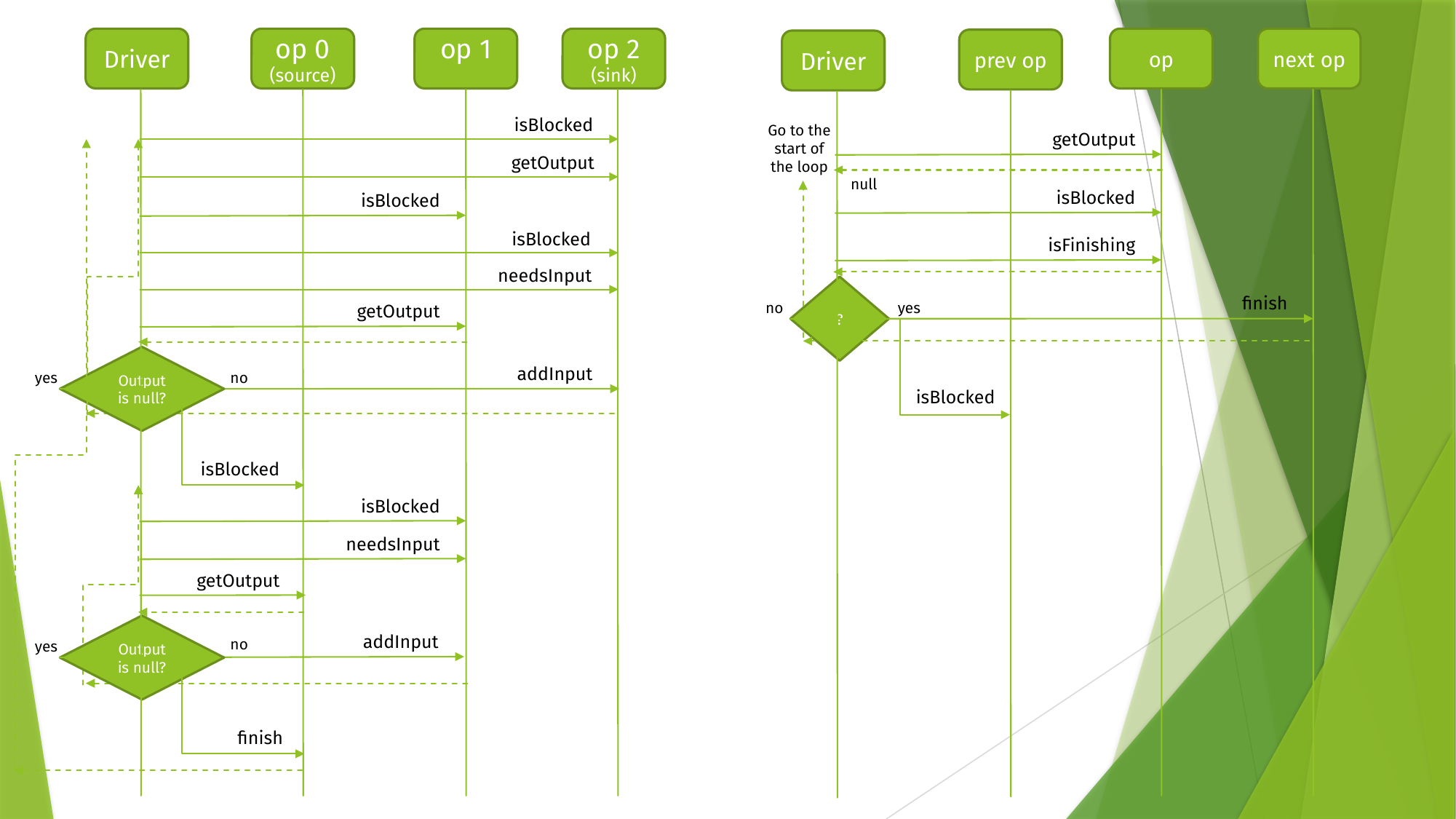

Driver
op 1

op
op 0
(source)
op 2
(sink)
next op
prev op
Driver
isBlocked
Go to the start of the loop
getOutput
getOutput
null
isBlocked
isBlocked
isBlocked
isFinishing
needsInput
?
finish
no
yes
getOutput
Output is null?
addInput
yes
no
isBlocked
isBlocked
isBlocked
needsInput
getOutput
Output is null?
addInput
no
yes
finish